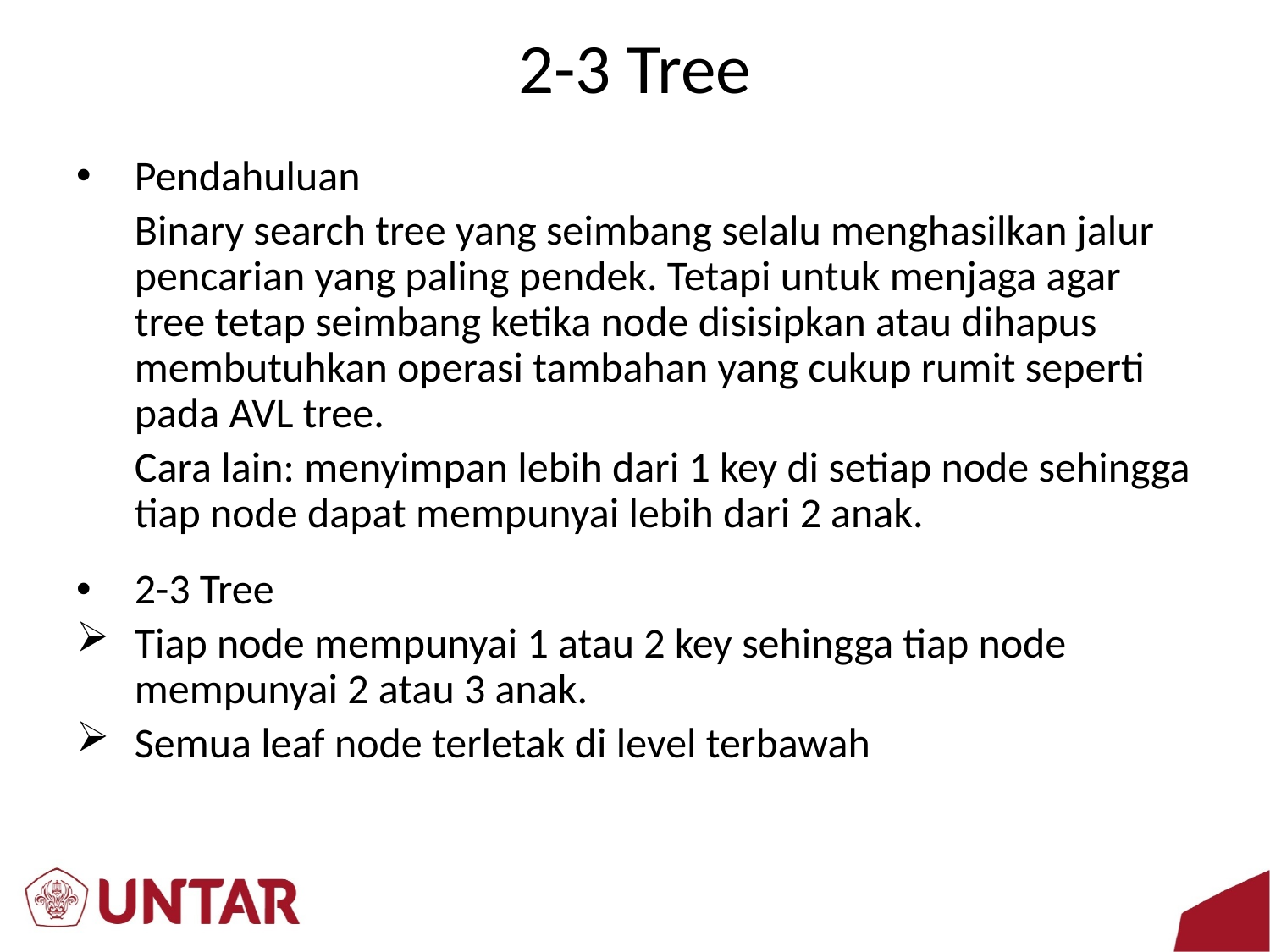

# 2-3 Tree
Pendahuluan
	Binary search tree yang seimbang selalu menghasilkan jalur pencarian yang paling pendek. Tetapi untuk menjaga agar tree tetap seimbang ketika node disisipkan atau dihapus membutuhkan operasi tambahan yang cukup rumit seperti pada AVL tree.
	Cara lain: menyimpan lebih dari 1 key di setiap node sehingga tiap node dapat mempunyai lebih dari 2 anak.

2-3 Tree
Tiap node mempunyai 1 atau 2 key sehingga tiap node mempunyai 2 atau 3 anak.
Semua leaf node terletak di level terbawah